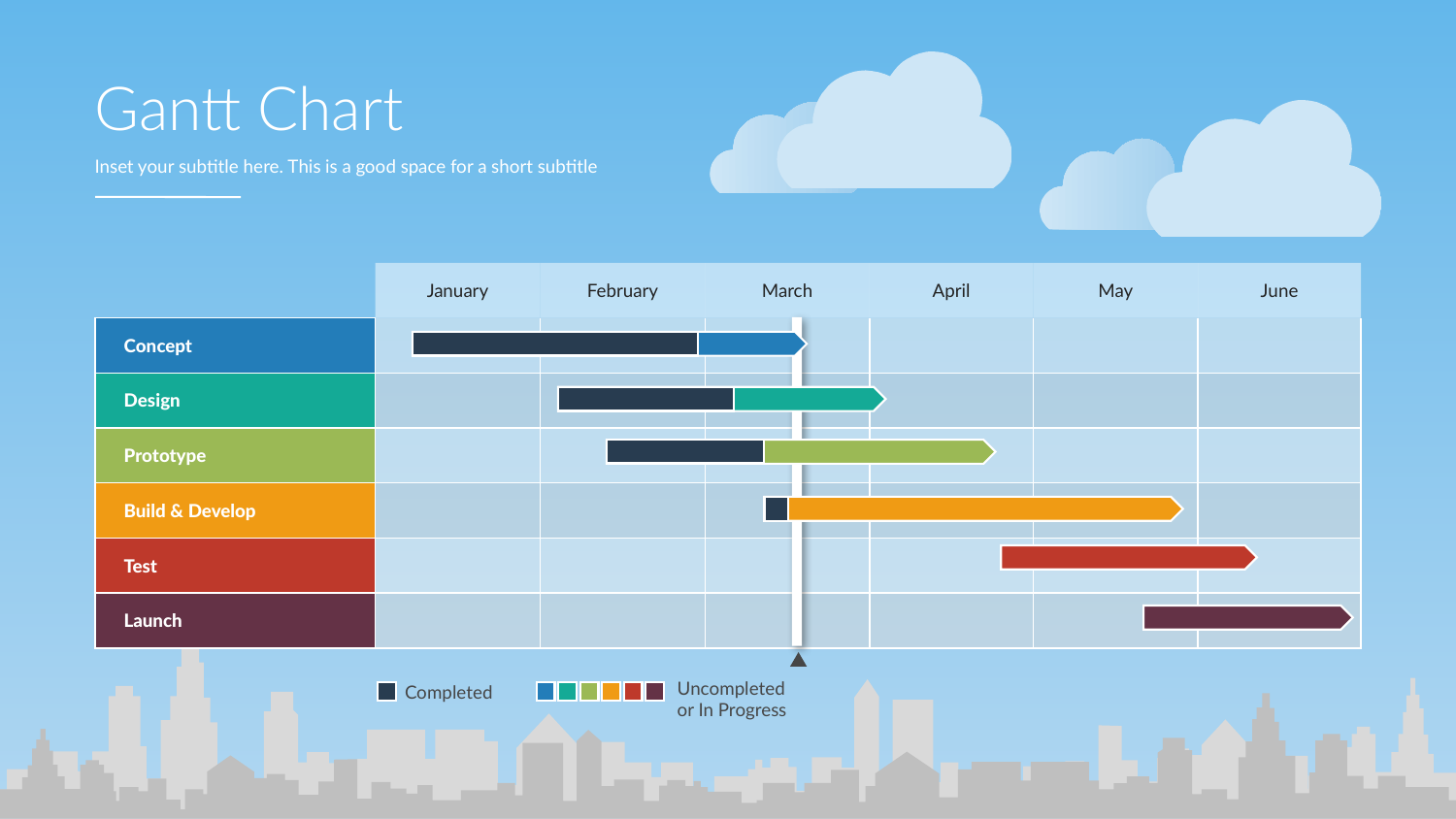

Gantt Chart

Inset your subtitle here. This is a good space for a short subtitle
|  | January | February | March | April | May | June |
| --- | --- | --- | --- | --- | --- | --- |
| Concept |  |  |  |  |  |  |
| Design |  |  |  |  |  |  |
| Prototype |  |  |  |  |  |  |
| Build & Develop |  |  |  |  |  |  |
| Test |  |  |  |  |  |  |
| Launch |  |  |  |  |  |  |

Completed
Uncompleted
or In Progress